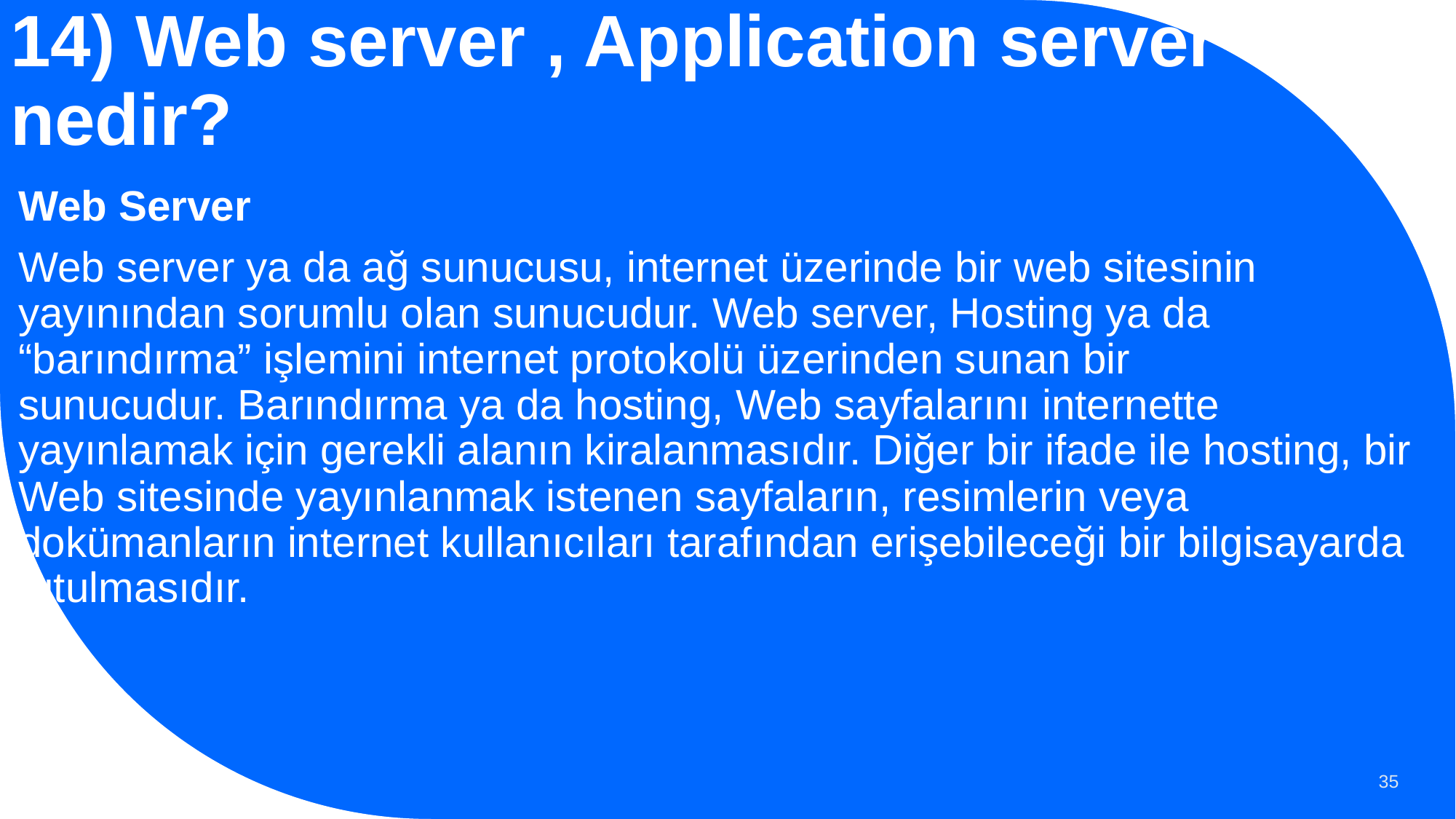

# 14) Web server , Application server nedir?
Web Server
Web server ya da ağ sunucusu, internet üzerinde bir web sitesinin yayınından sorumlu olan sunucudur. Web server, Hosting ya da “barındırma” işlemini internet protokolü üzerinden sunan bir sunucudur. Barındırma ya da hosting, Web sayfalarını internette yayınlamak için gerekli alanın kiralanmasıdır. Diğer bir ifade ile hosting, bir Web sitesinde yayınlanmak istenen sayfaların, resimlerin veya dokümanların internet kullanıcıları tarafından erişebileceği bir bilgisayarda tutulmasıdır.
35